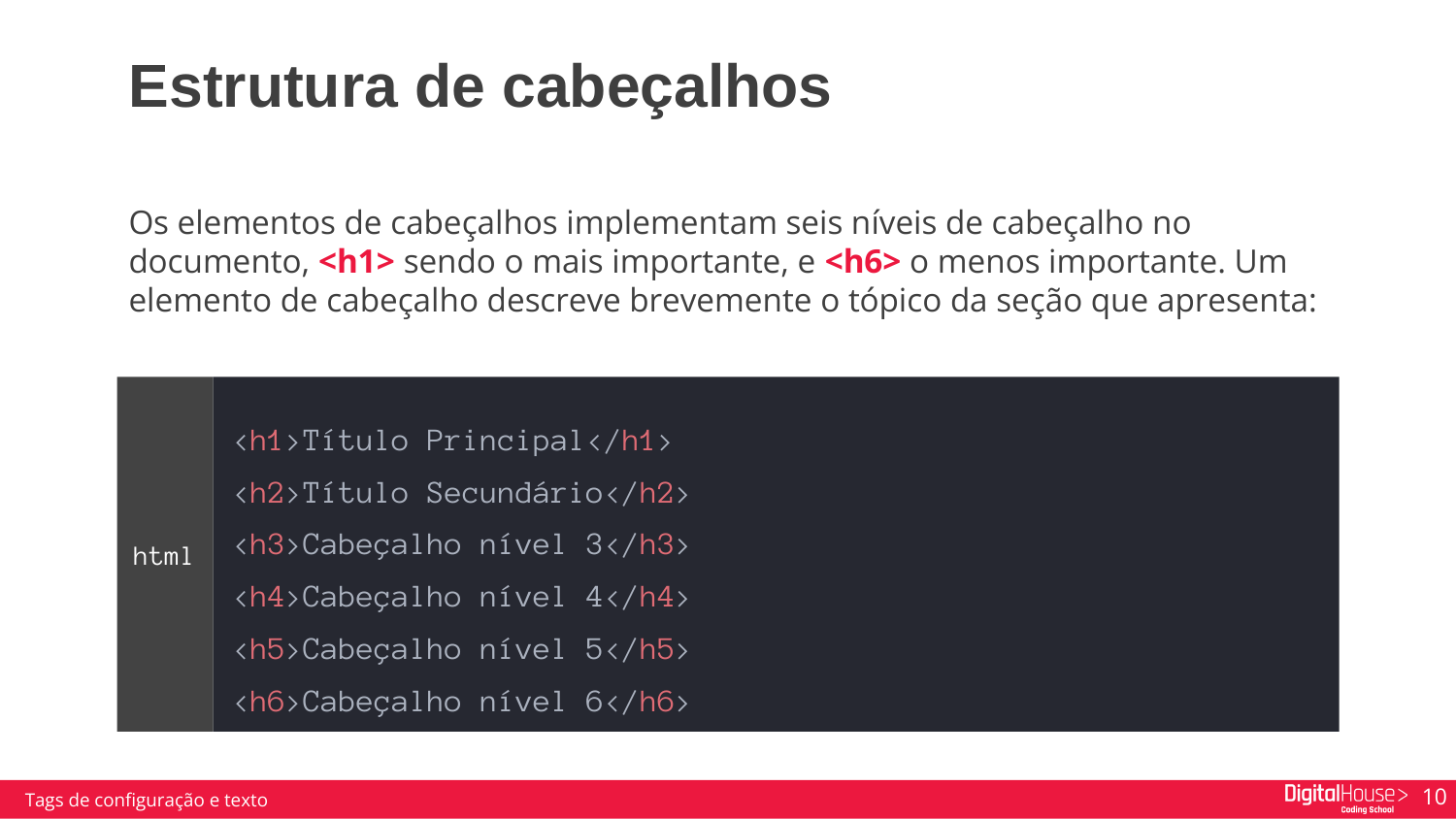

Estrutura de cabeçalhos
Os elementos de cabeçalhos implementam seis níveis de cabeçalho no documento, <h1> sendo o mais importante, e <h6> o menos importante. Um elemento de cabeçalho descreve brevemente o tópico da seção que apresenta:
html
<h1>Título Principal</h1>
<h2>Título Secundário</h2>
<h3>Cabeçalho nível 3</h3>
<h4>Cabeçalho nível 4</h4>
<h5>Cabeçalho nível 5</h5>
<h6>Cabeçalho nível 6</h6>